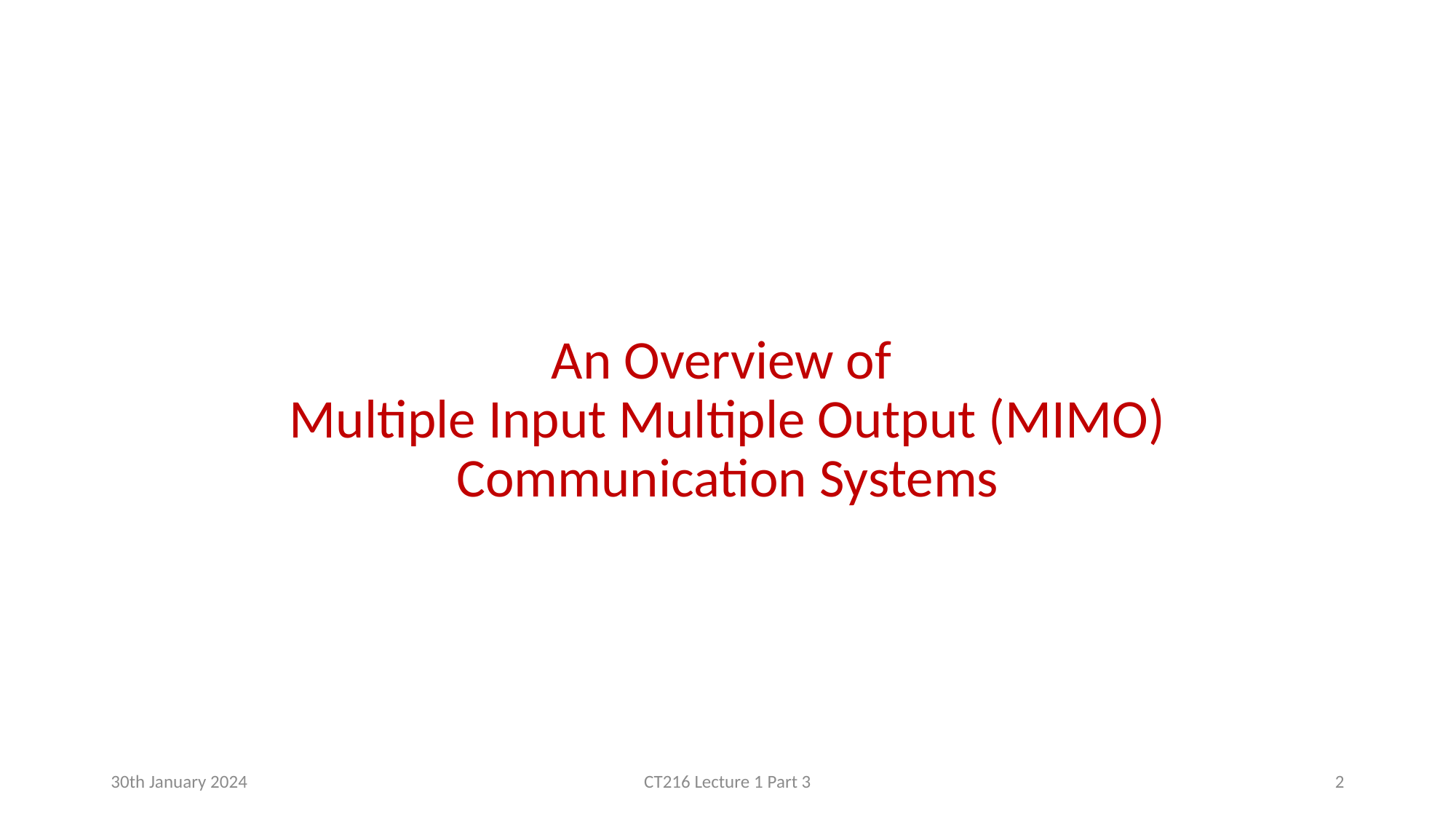

# An Overview of Multiple Input Multiple Output (MIMO) Communication Systems
30th January 2024
CT216 Lecture 1 Part 3
2